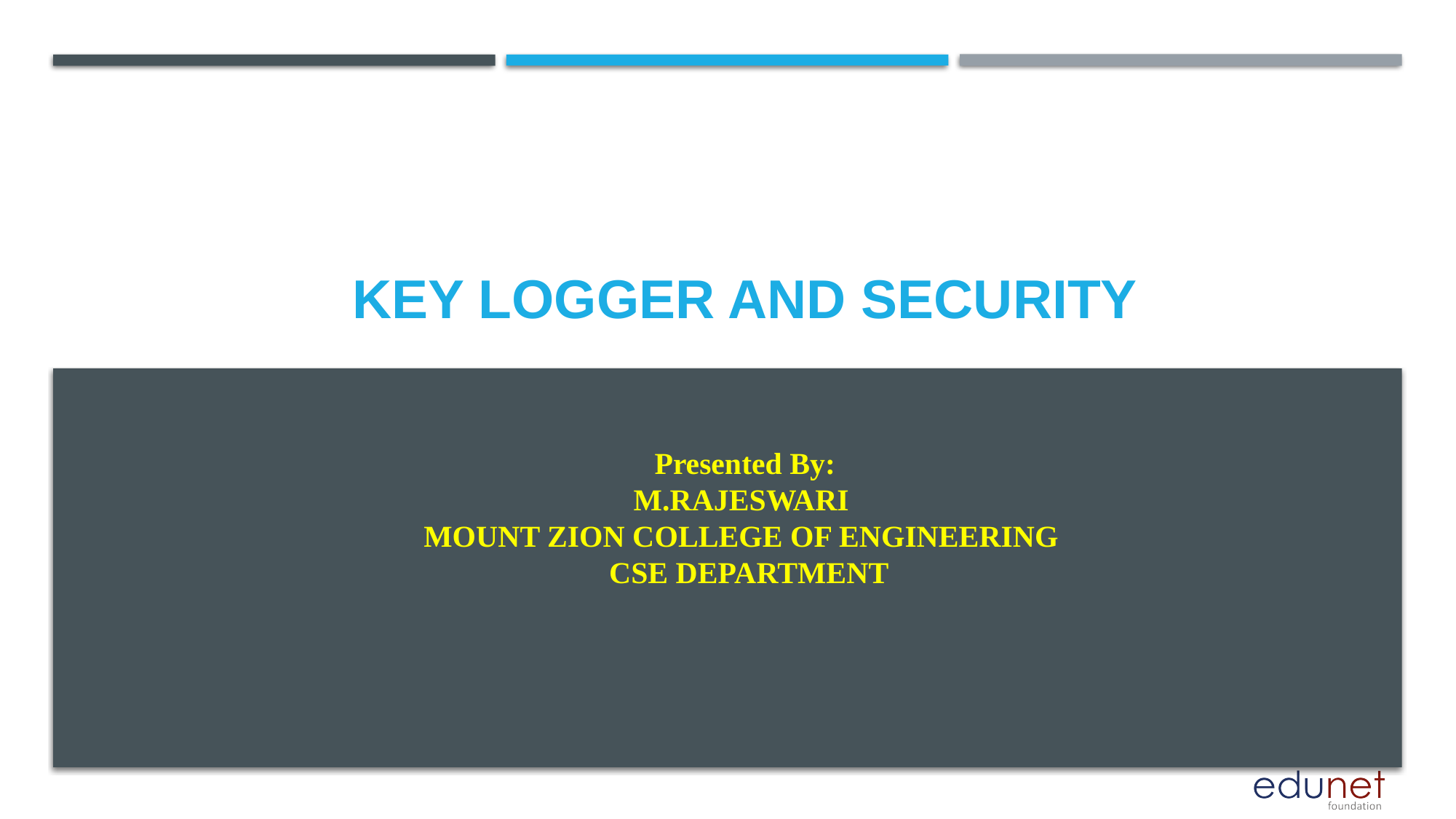

# Key LOGGER and security
Presented By:
M.RAJESWARI
MOUNT ZION COLLEGE OF ENGINEERING
 CSE DEPARTMENT